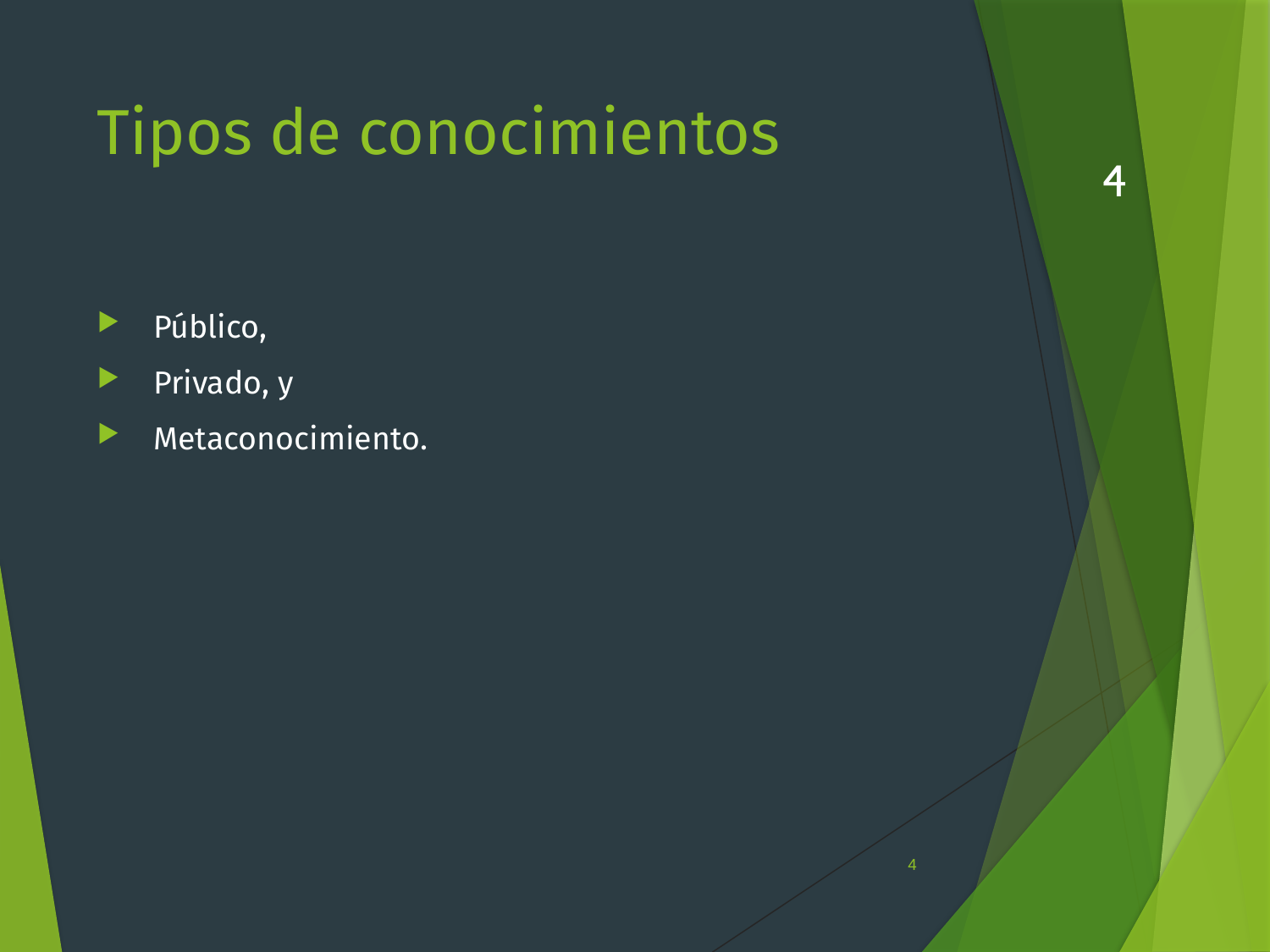

# Tipos de conocimientos
4
 Público,
 Privado, y
 Metaconocimiento.
4